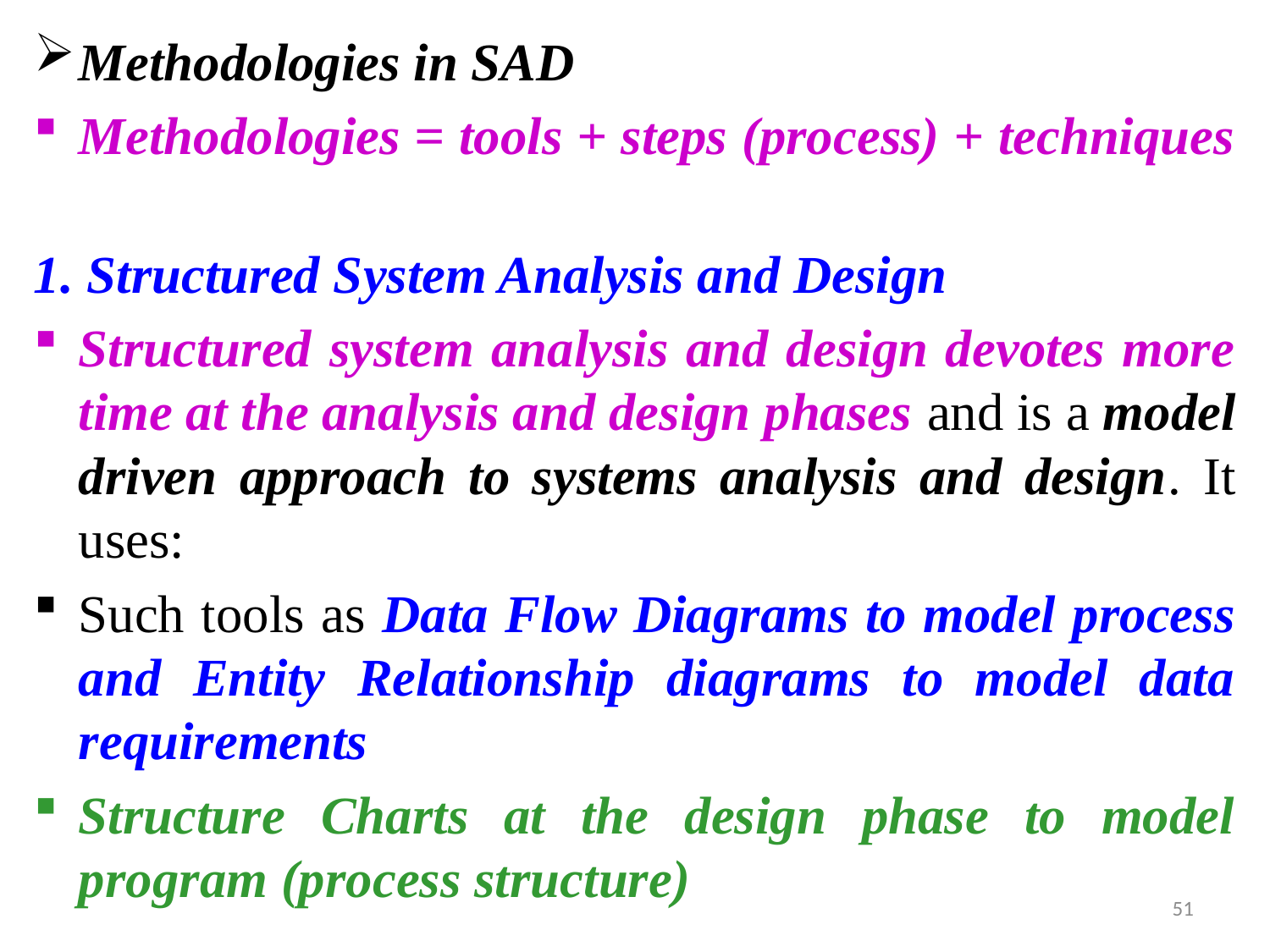

Methodologies in SAD
Methodologies = tools + steps (process) + techniques
1. Structured System Analysis and Design
Structured system analysis and design devotes more time at the analysis and design phases and is a model driven approach to systems analysis and design. It uses:
Such tools as Data Flow Diagrams to model process and Entity Relationship diagrams to model data requirements
Structure Charts at the design phase to model program (process structure)
51